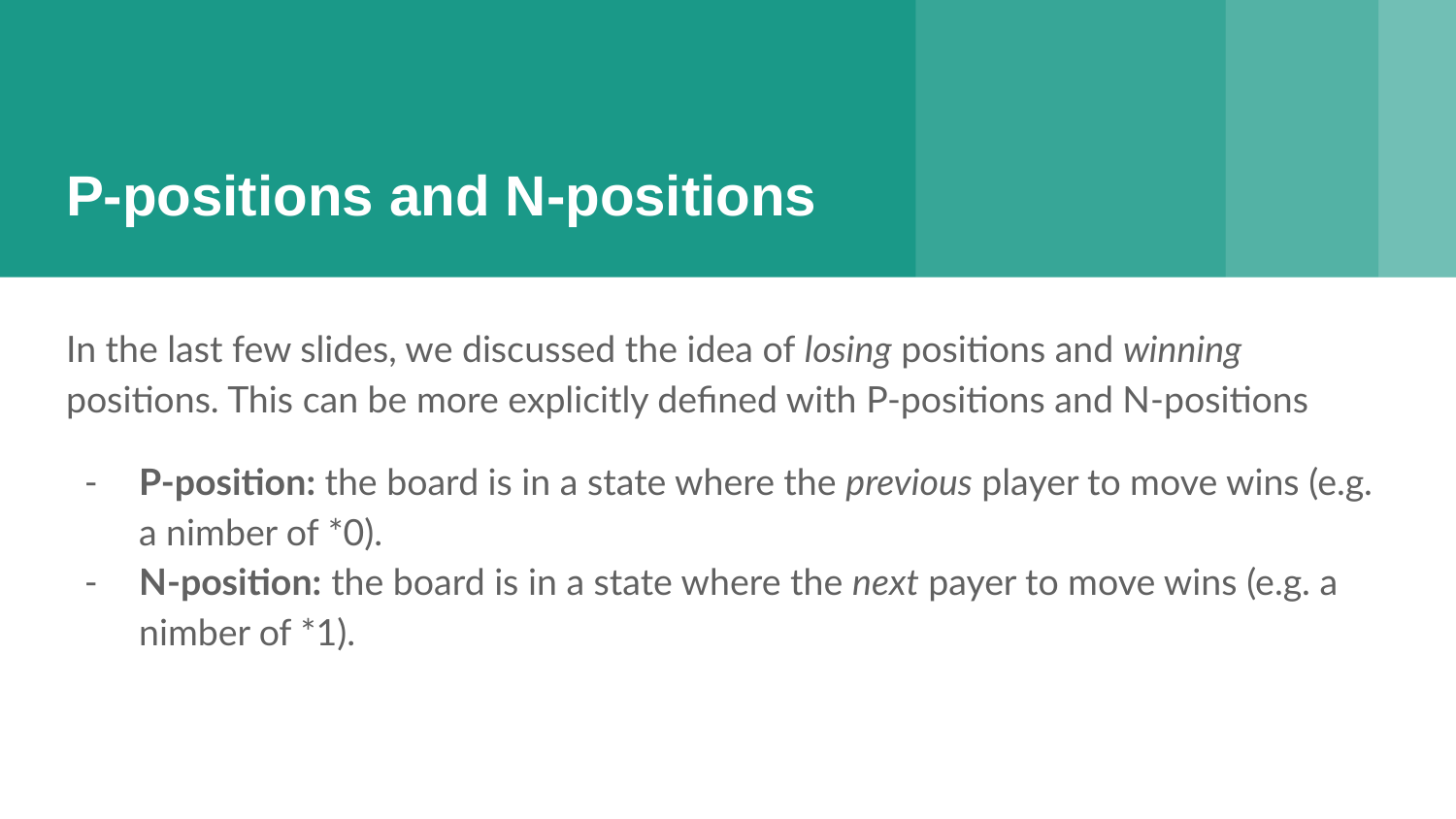

# P-positions and N-positions
In the last few slides, we discussed the idea of losing positions and winning positions. This can be more explicitly defined with P-positions and N-positions
P-position: the board is in a state where the previous player to move wins (e.g. a nimber of *0).
N-position: the board is in a state where the next payer to move wins (e.g. a nimber of *1).